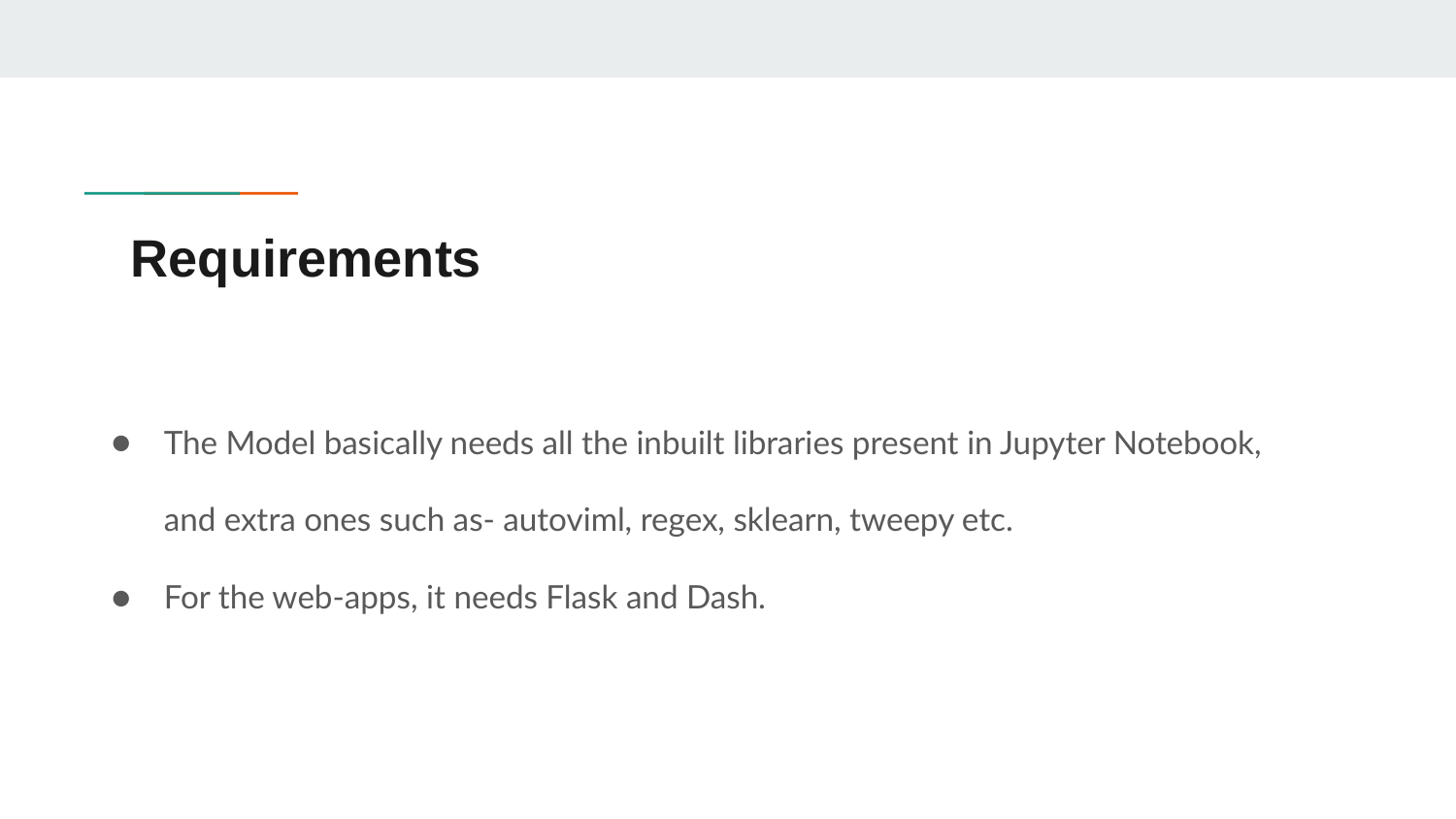

# Requirements
The Model basically needs all the inbuilt libraries present in Jupyter Notebook, and extra ones such as- autoviml, regex, sklearn, tweepy etc.
For the web-apps, it needs Flask and Dash.